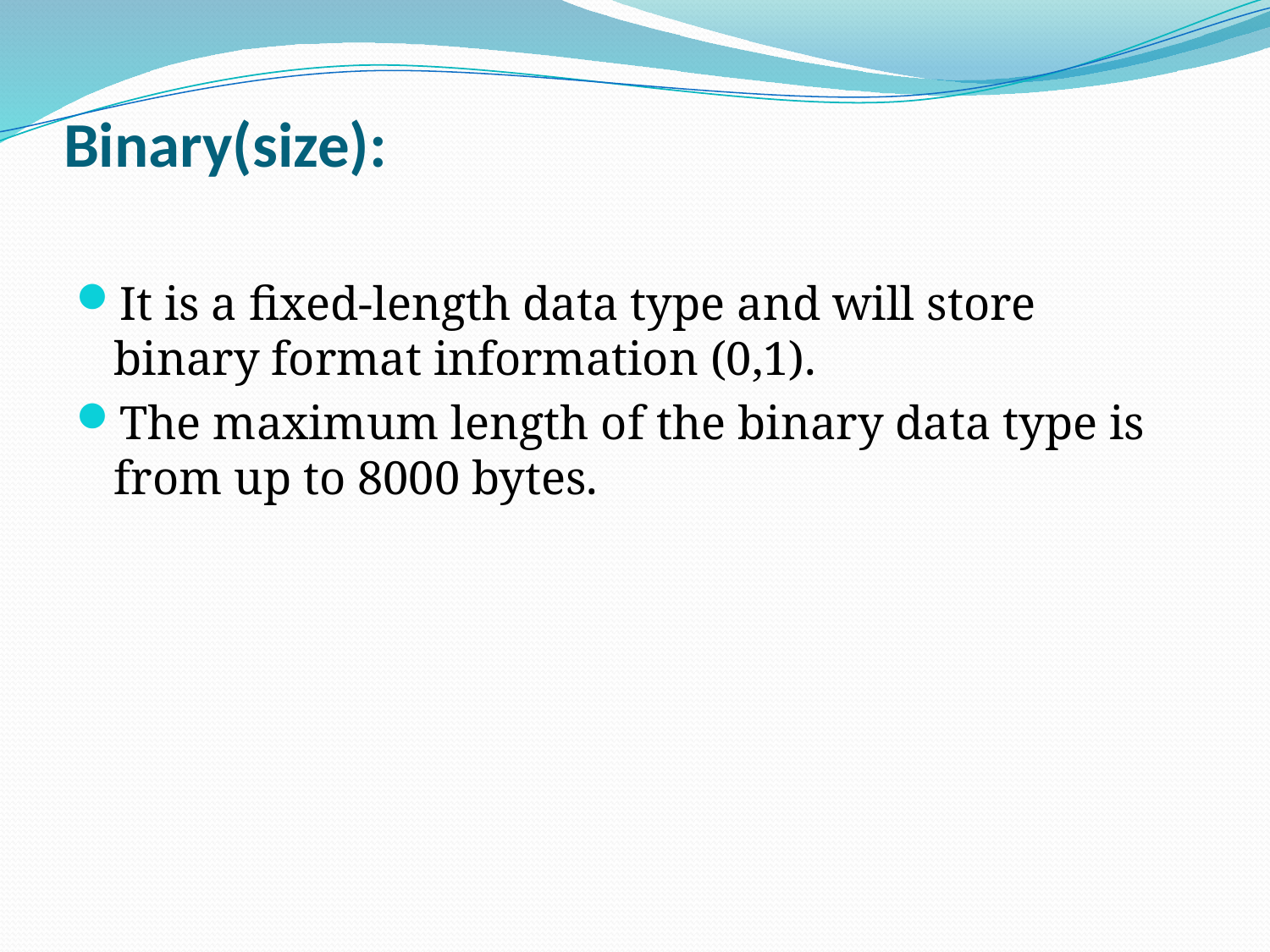

# Binary(size):
It is a fixed-length data type and will store binary format information (0,1).
The maximum length of the binary data type is from up to 8000 bytes.